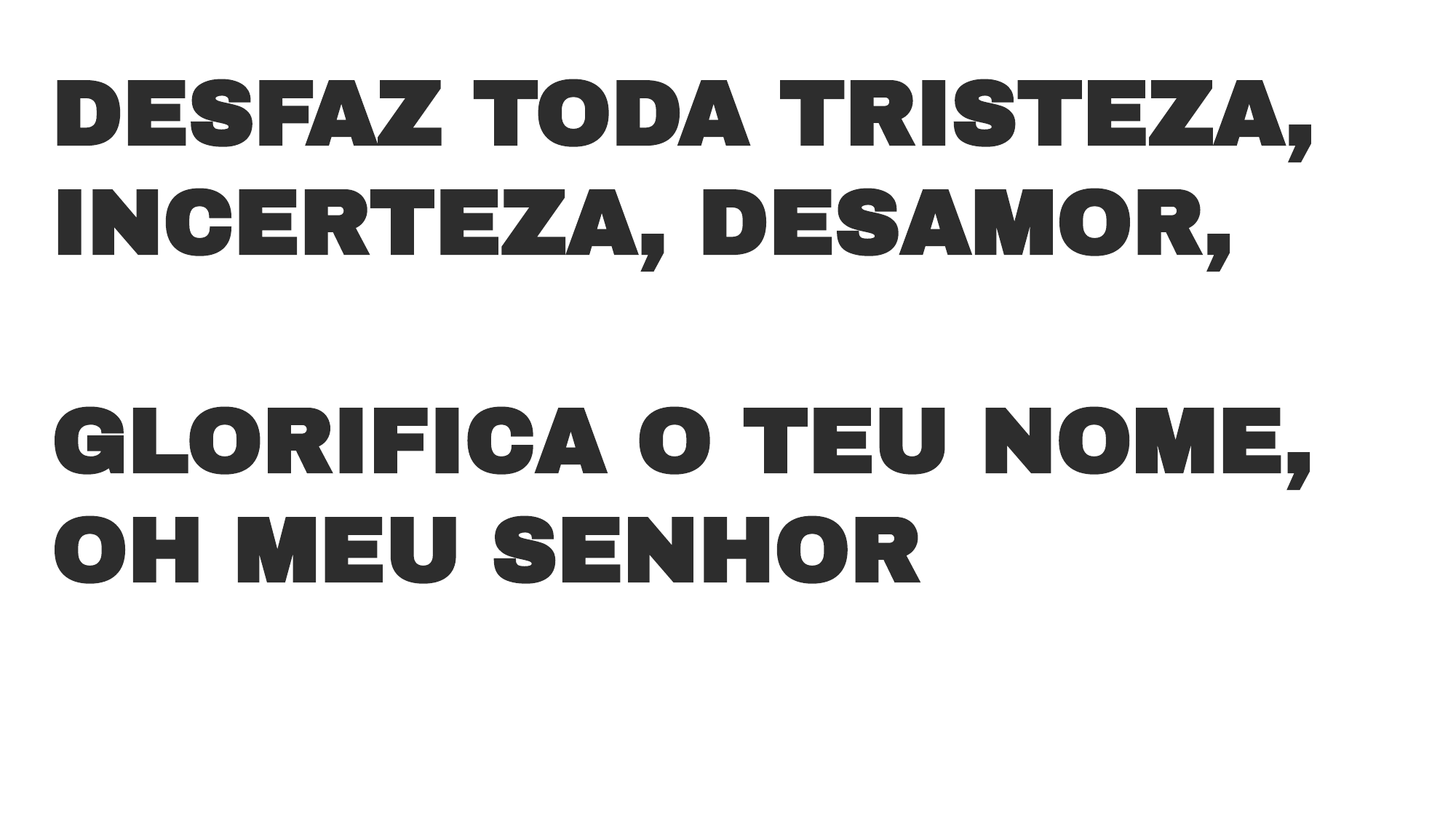

DESFAZ TODA TRISTEZA, INCERTEZA, DESAMOR,
GLORIFICA O TEU NOME, OH MEU SENHOR